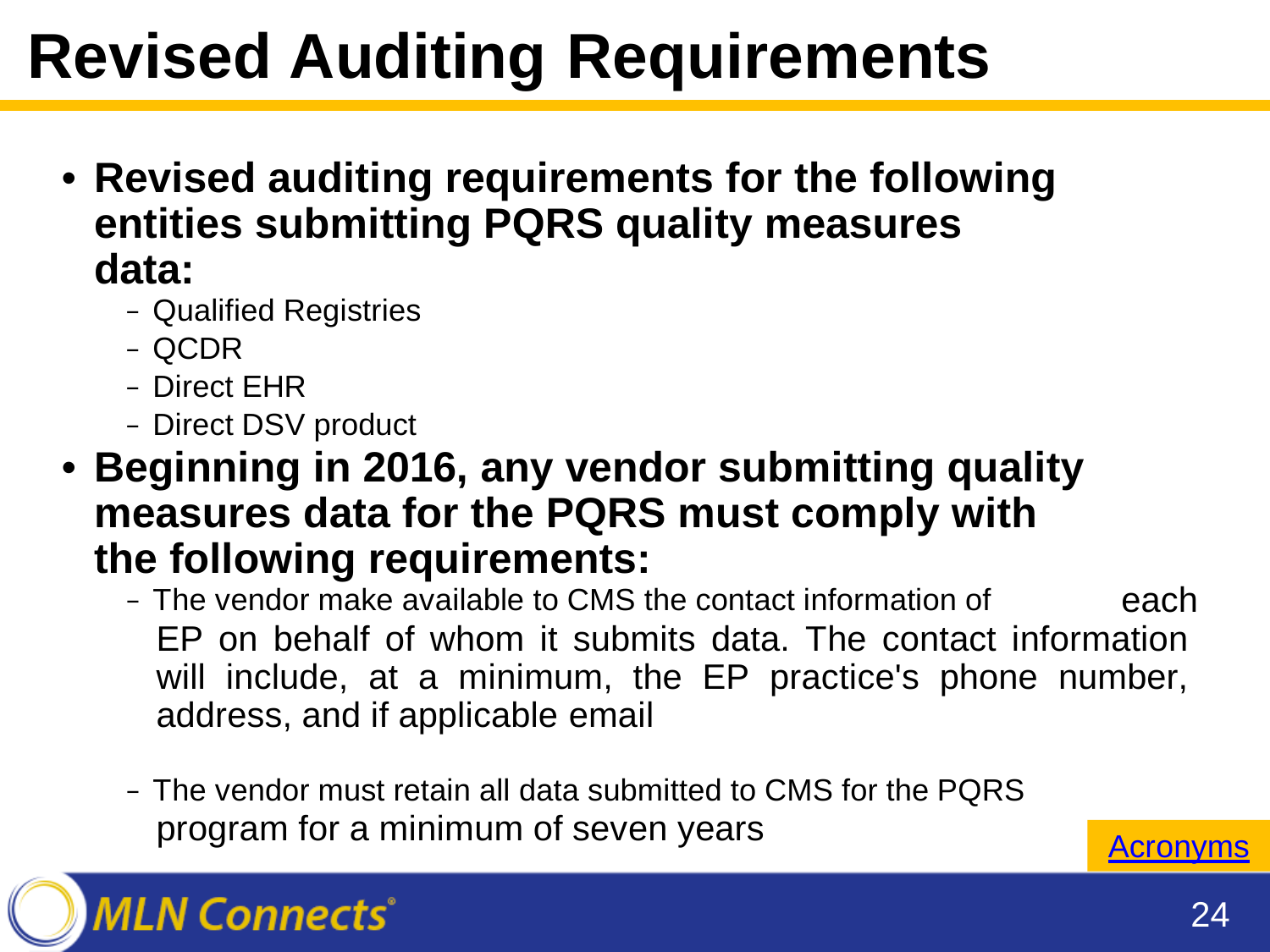

Revised Auditing Requirements

•
Revised auditing requirements for the following
entities submitting PQRS quality measures data:
‒ Qualified Registries
‒ QCDR
‒ Direct EHR
‒ Direct DSV product
Beginning in 2016, any vendor submitting quality
measures data for the PQRS must comply with the following requirements:
•
‒ The vendor make available to CMS the contact information of
each
EP on behalf of whom it submits data. The contact information will include, at a minimum, the EP practice's phone number, address, and if applicable email
‒ The vendor must retain all data submitted to CMS for the PQRS
program for a minimum of seven years

Acronyms
24